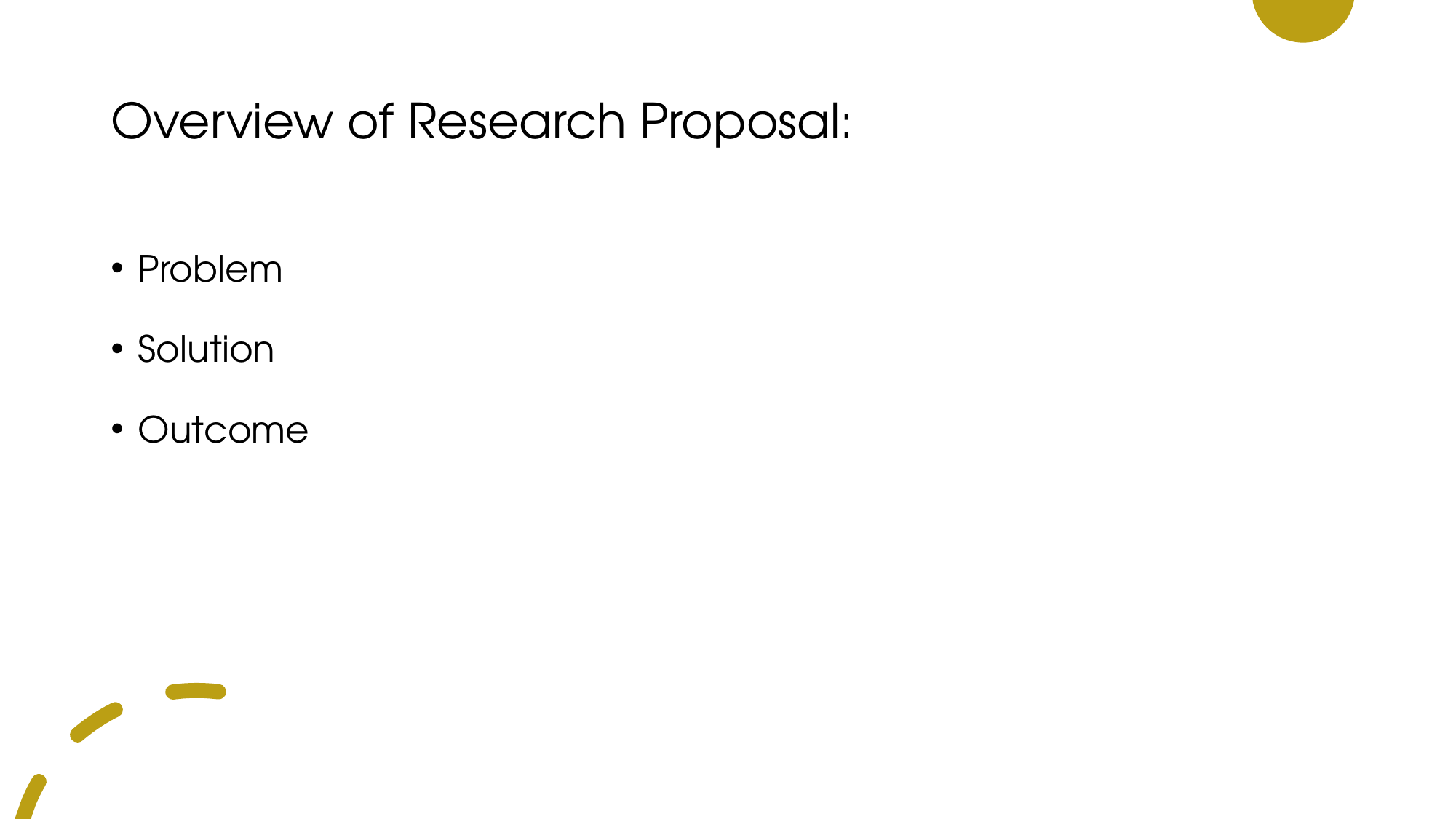

# Overview of Research Proposal:
Problem
Solution
Outcome